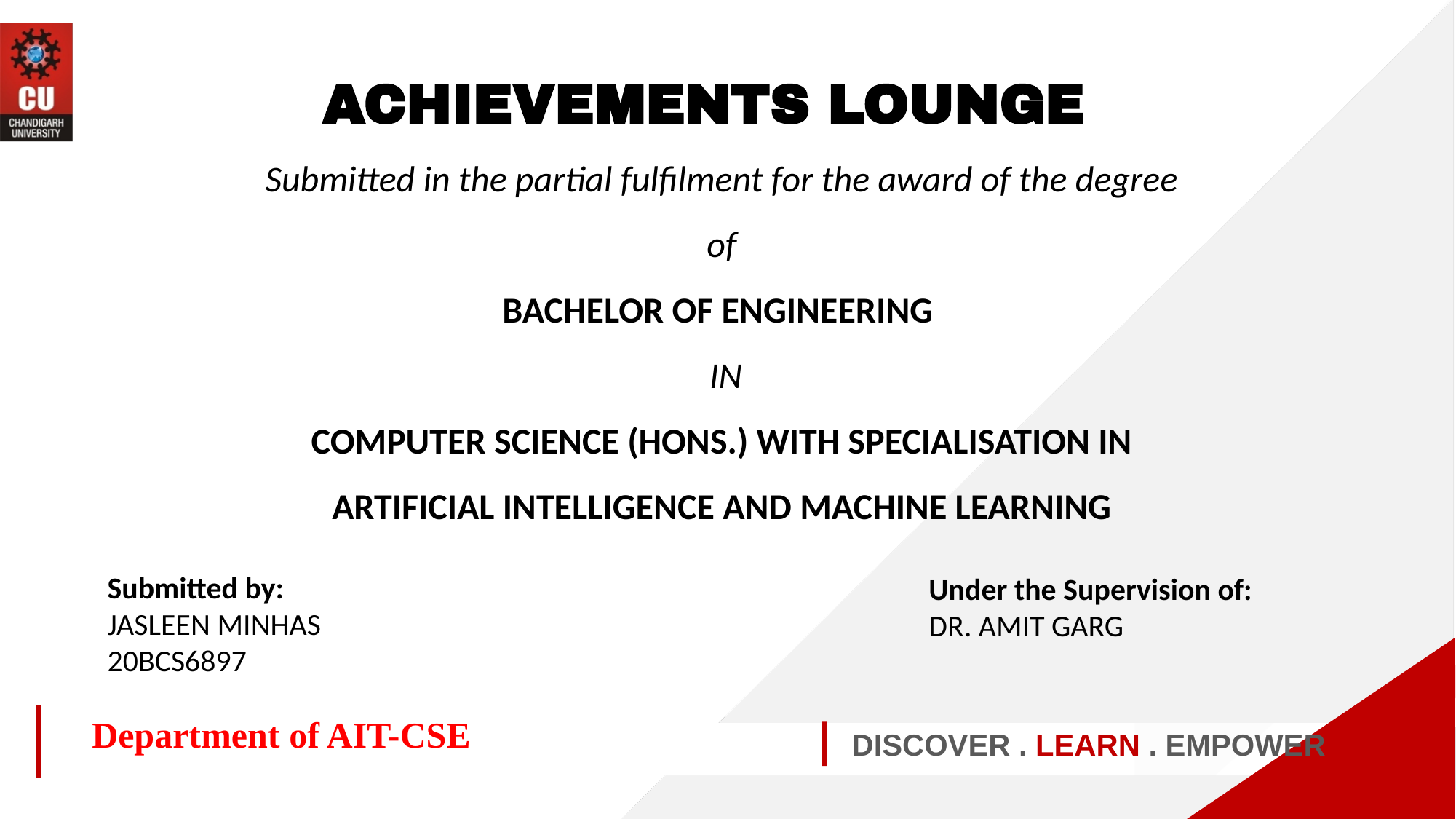

ACHIEVEMENTS LOUNGE
Submitted in the partial fulfilment for the award of the degree of
BACHELOR OF ENGINEERING
 IN
COMPUTER SCIENCE (HONS.) WITH SPECIALISATION IN ARTIFICIAL INTELLIGENCE AND MACHINE LEARNING

Submitted by:
JASLEEN MINHAS
20BCS6897

Under the Supervision of:
DR. AMIT GARG

Department of AIT-CSE
DISCOVER . LEARN . EMPOWER

1